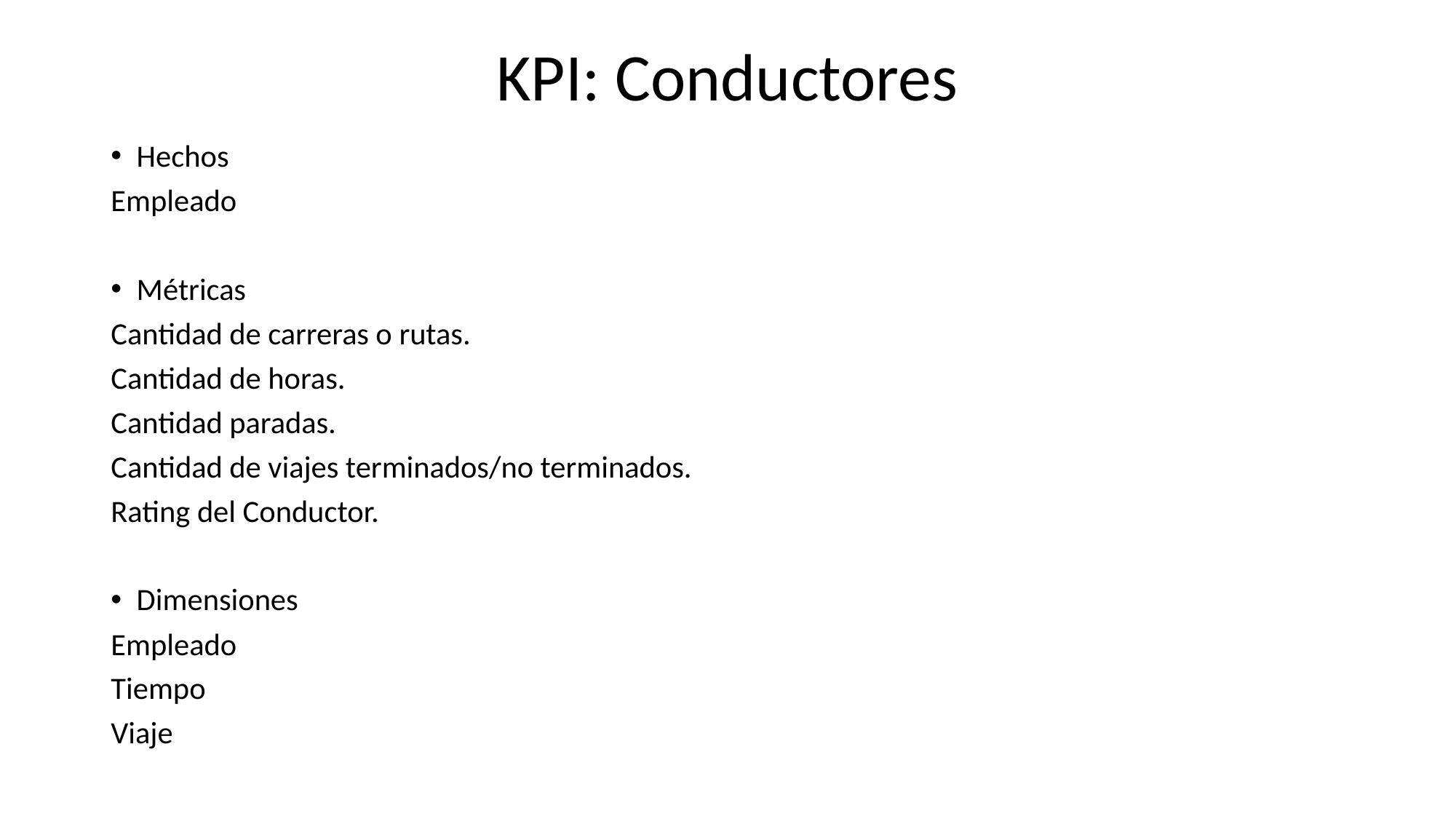

# KPI: Conductores
Hechos
Empleado

Métricas
Cantidad de carreras o rutas.
Cantidad de horas.
Cantidad paradas.
Cantidad de viajes terminados/no terminados.
Rating del Conductor.

Dimensiones
Empleado
Tiempo
Viaje